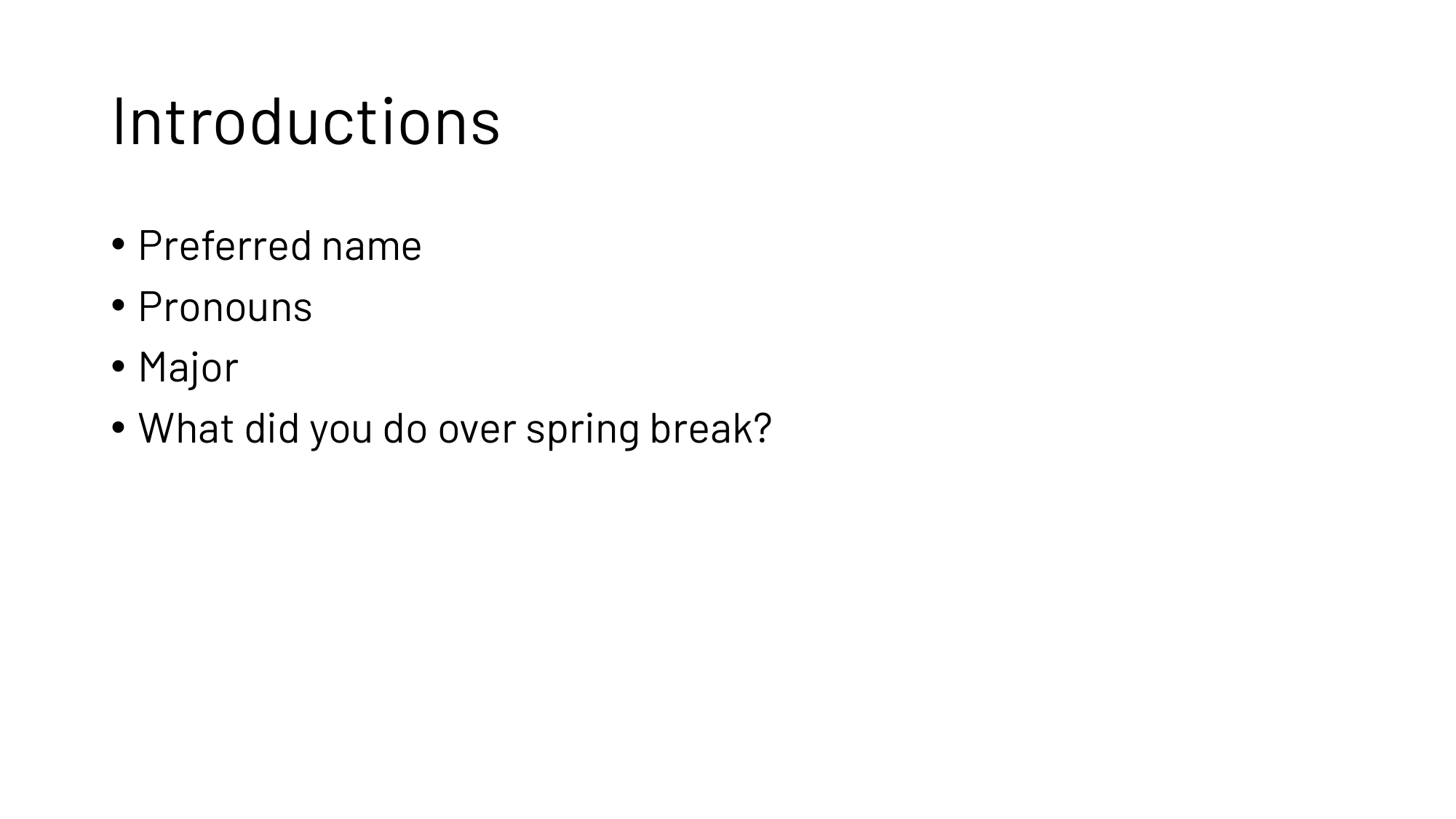

# Introductions
Preferred name
Pronouns
Major
What did you do over spring break?